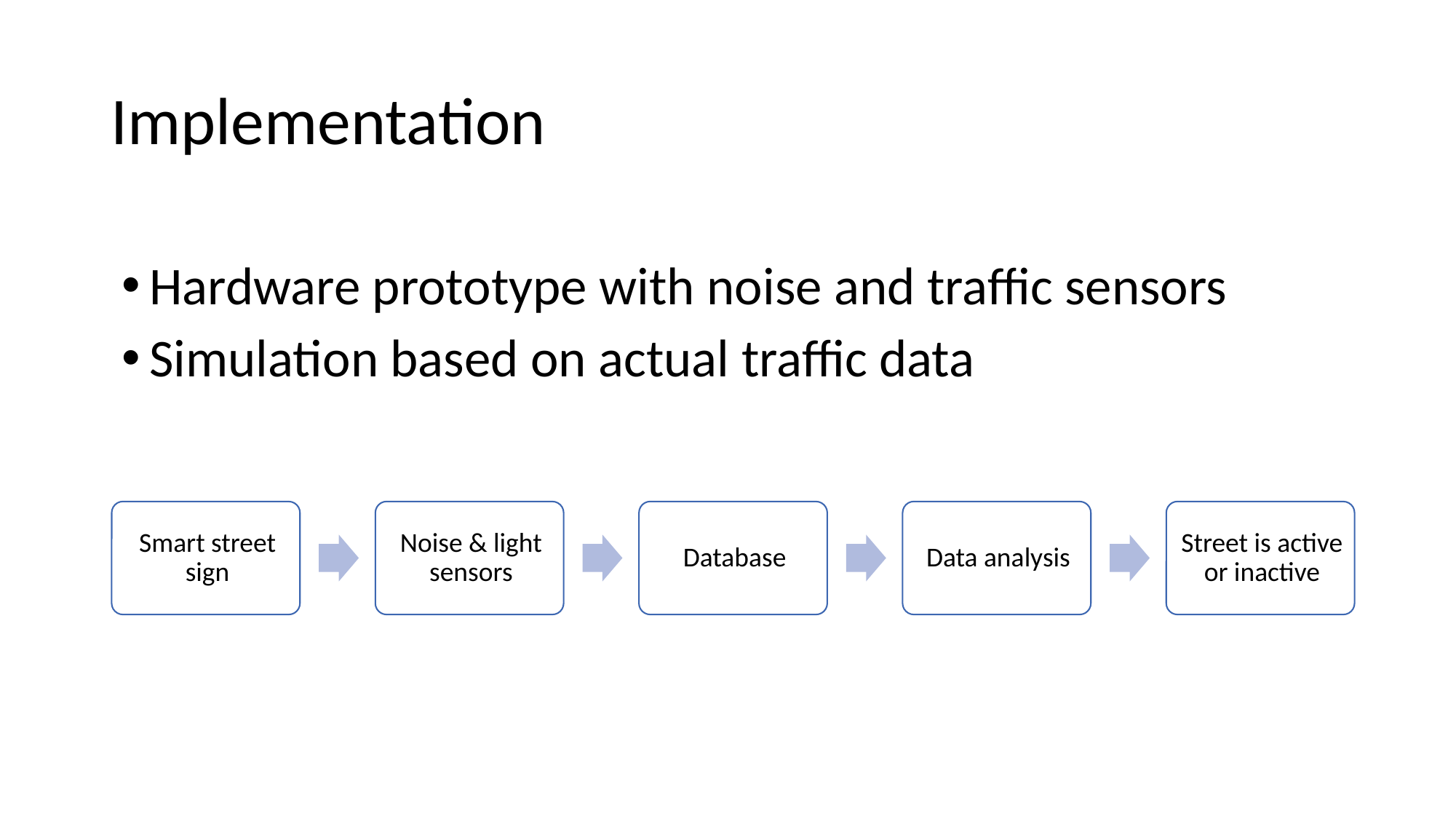

# Implementation
Hardware prototype with noise and traffic sensors
Simulation based on actual traffic data
Smart street sign

Noise & light sensors

Database

Data analysis

Street is active or inactive